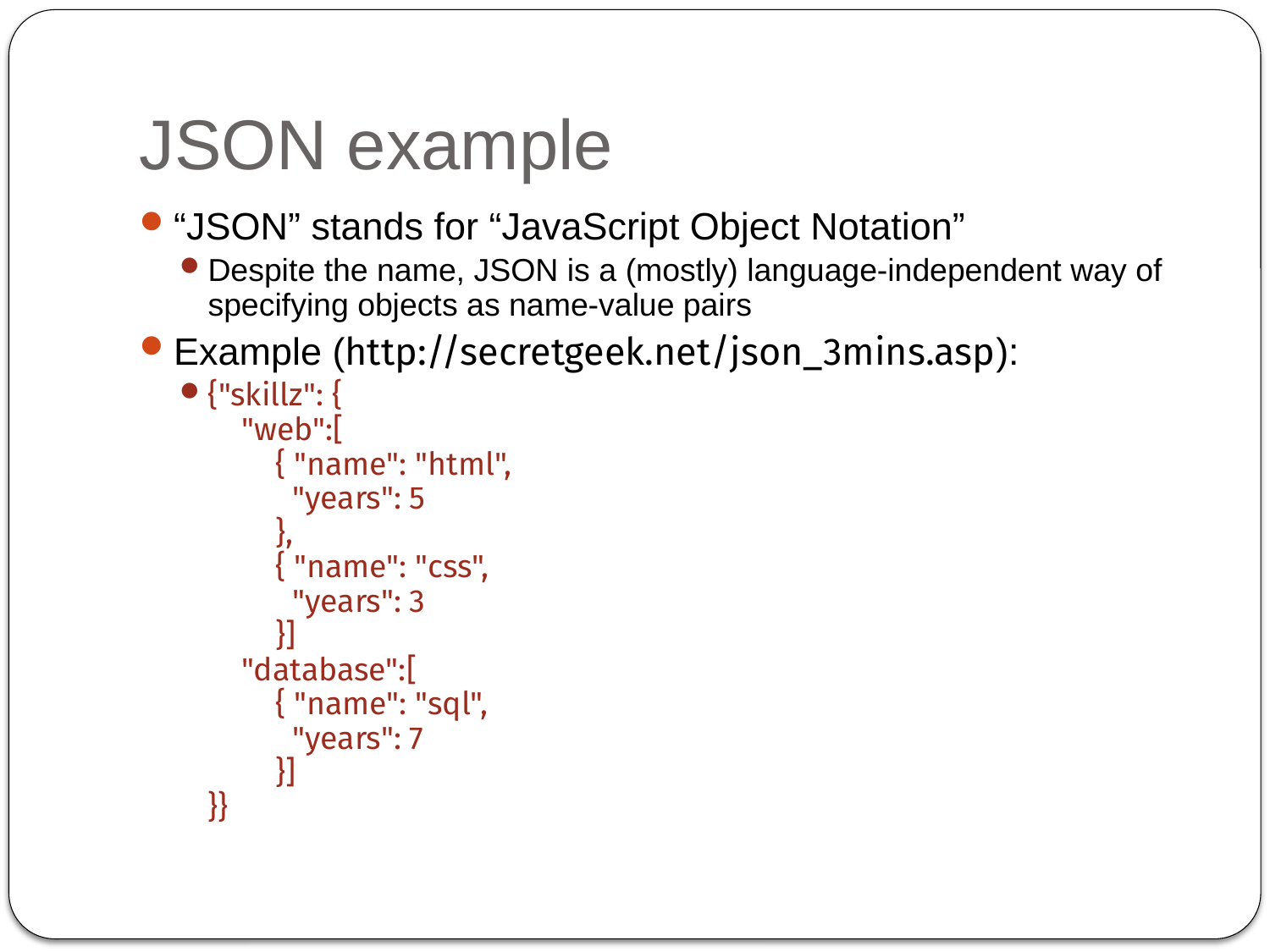

# JSON example
“JSON” stands for “JavaScript Object Notation”
Despite the name, JSON is a (mostly) language-independent way of specifying objects as name-value pairs
Example (http://secretgeek.net/json_3mins.asp):
{"skillz": {
    "web":[
        { "name": "html",
          "years": 5
        },
        { "name": "css",
          "years": 3
        }]
    "database":[
        { "name": "sql",
          "years": 7
        }]
}}